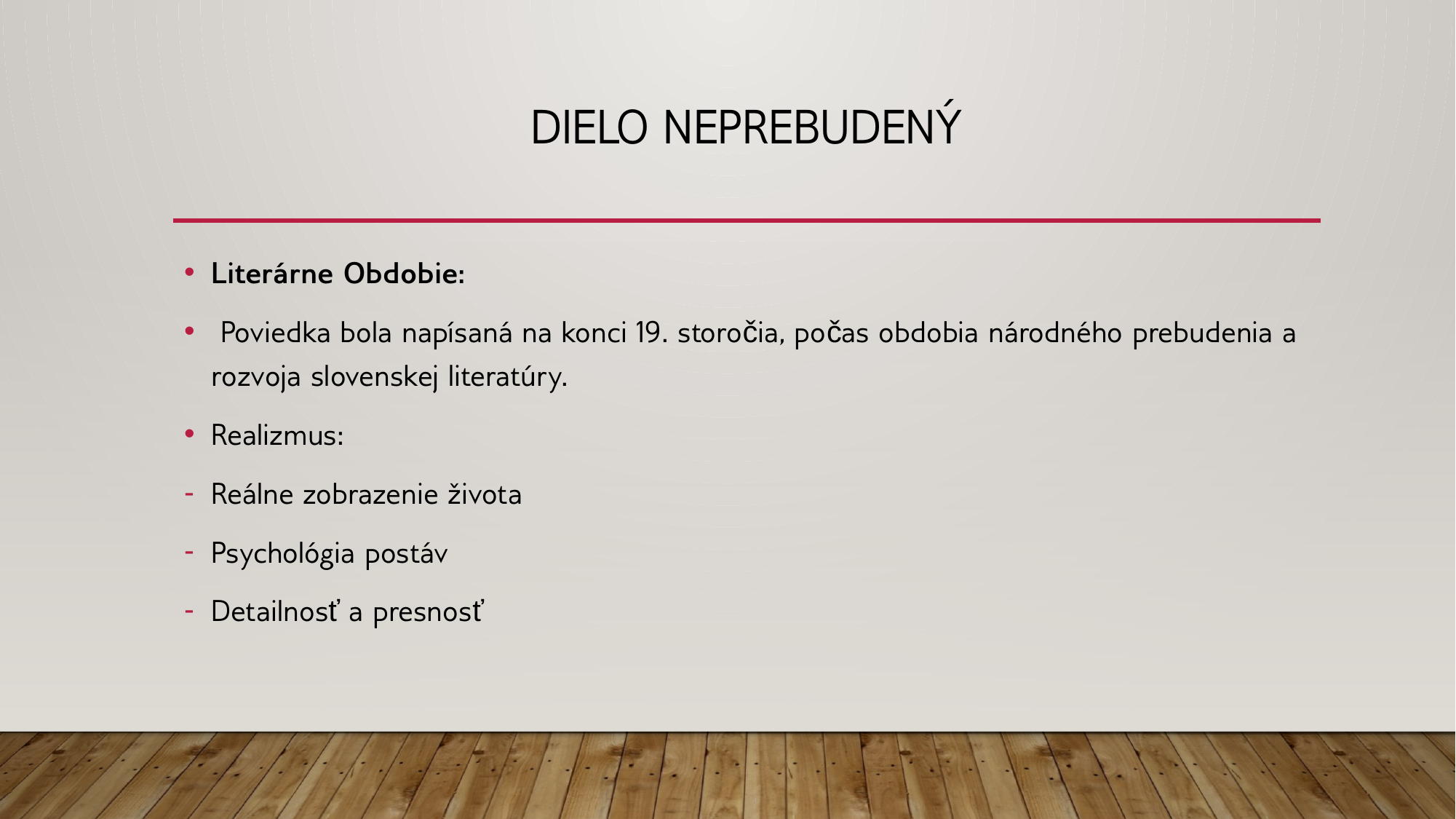

# Dielo Neprebudený
Literárne Obdobie:
 Poviedka bola napísaná na konci 19. storočia, počas obdobia národného prebudenia a rozvoja slovenskej literatúry.
Realizmus:
Reálne zobrazenie života
Psychológia postáv
Detailnosť a presnosť